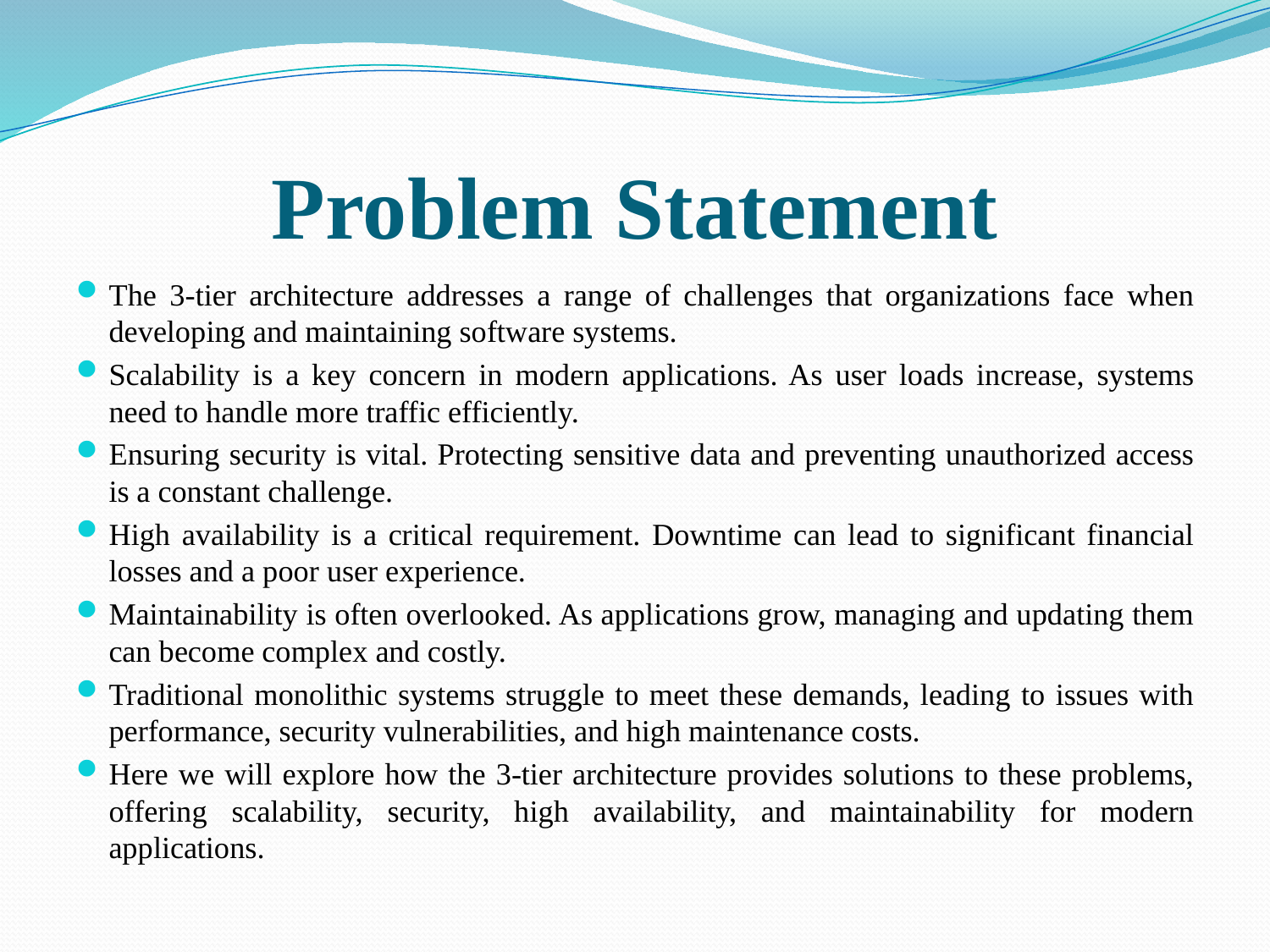

# Problem Statement
The 3-tier architecture addresses a range of challenges that organizations face when developing and maintaining software systems.
Scalability is a key concern in modern applications. As user loads increase, systems need to handle more traffic efficiently.
Ensuring security is vital. Protecting sensitive data and preventing unauthorized access is a constant challenge.
High availability is a critical requirement. Downtime can lead to significant financial losses and a poor user experience.
Maintainability is often overlooked. As applications grow, managing and updating them can become complex and costly.
Traditional monolithic systems struggle to meet these demands, leading to issues with performance, security vulnerabilities, and high maintenance costs.
Here we will explore how the 3-tier architecture provides solutions to these problems, offering scalability, security, high availability, and maintainability for modern applications.